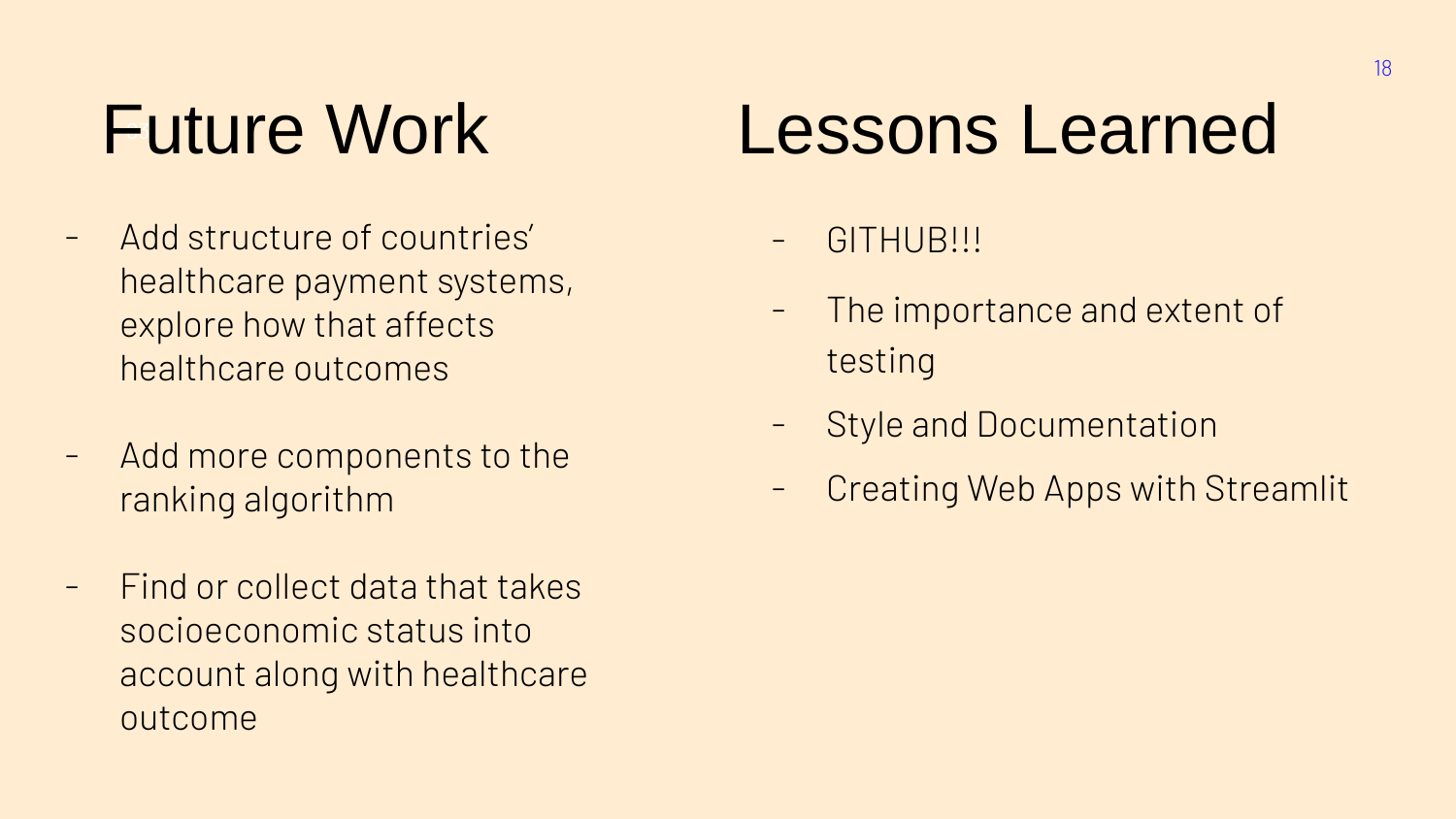

18
Future Work
Lessons Learned
03
GITHUB!!!
The importance and extent of testing
Style and Documentation
Creating Web Apps with Streamlit
Add structure of countries’ healthcare payment systems, explore how that affects healthcare outcomes

Add more components to the ranking algorithm

Find or collect data that takes socioeconomic status into account along with healthcare outcome